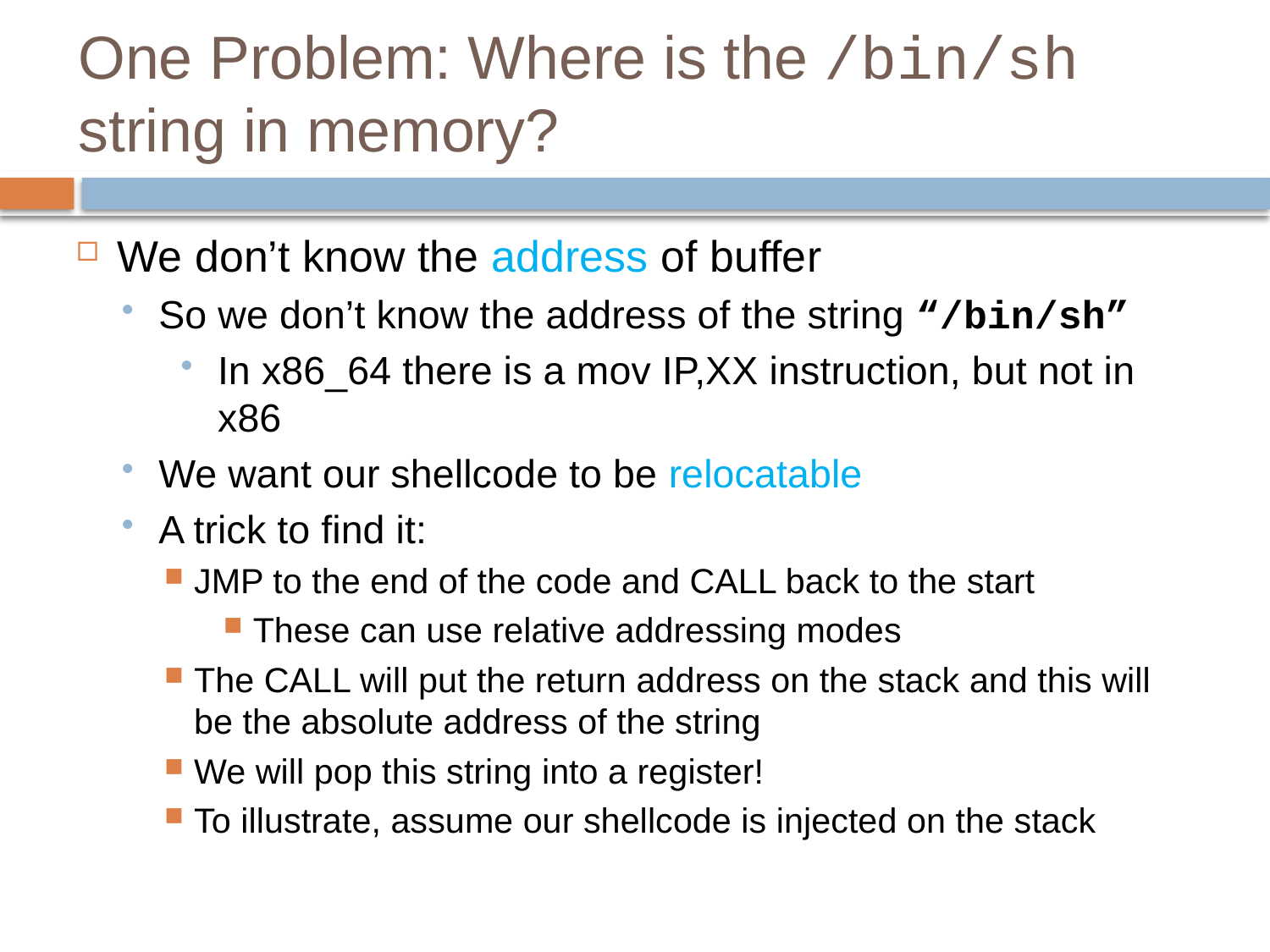

One Problem: Where is the /bin/sh string in memory?
We don’t know the address of buffer
So we don’t know the address of the string “/bin/sh”
In x86_64 there is a mov IP,XX instruction, but not in x86
We want our shellcode to be relocatable
A trick to find it:
JMP to the end of the code and CALL back to the start
These can use relative addressing modes
The CALL will put the return address on the stack and this will be the absolute address of the string
We will pop this string into a register!
To illustrate, assume our shellcode is injected on the stack